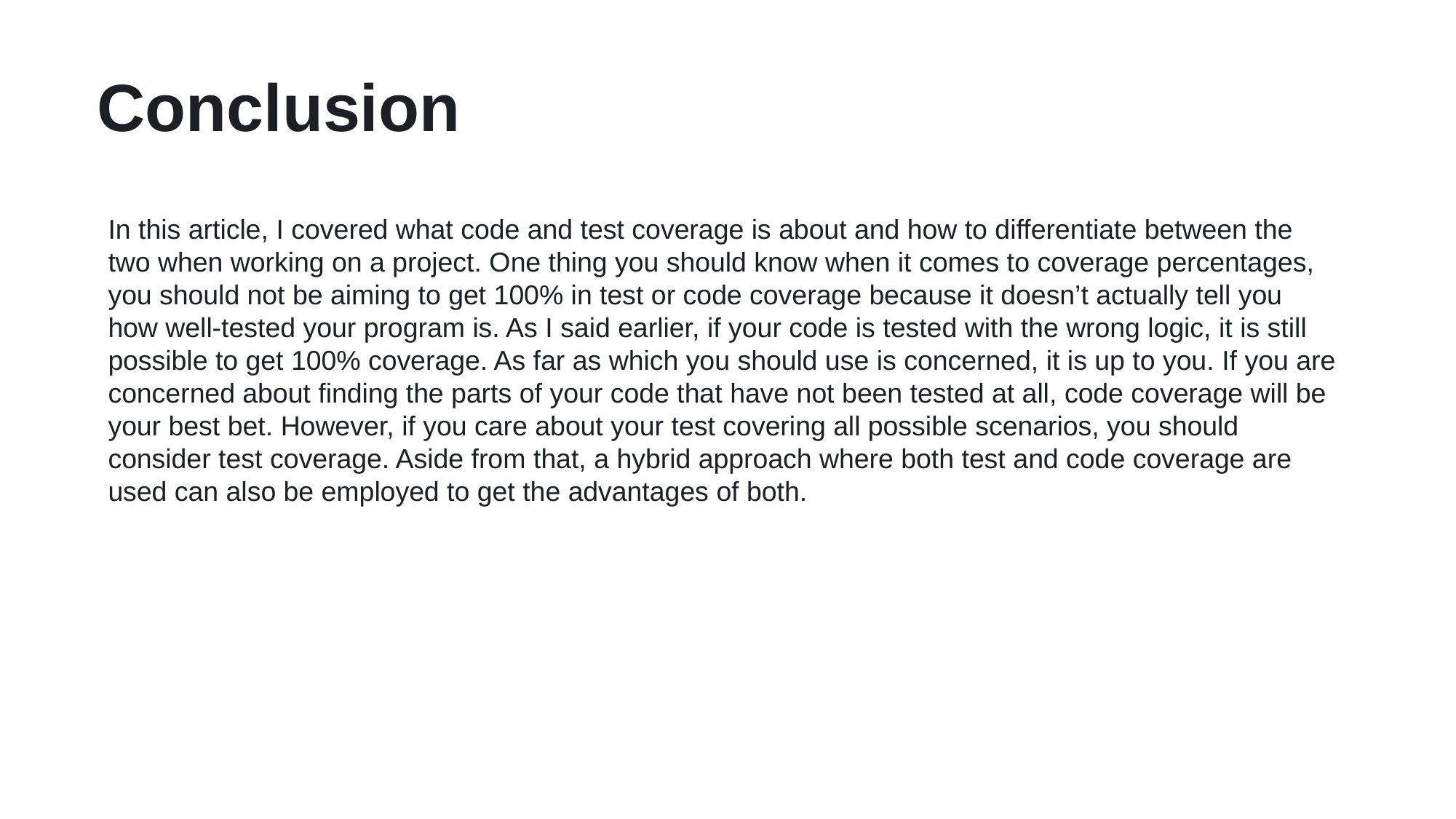

# Conclusion
In this article, I covered what code and test coverage is about and how to differentiate between the two when working on a project. One thing you should know when it comes to coverage percentages, you should not be aiming to get 100% in test or code coverage because it doesn’t actually tell you how well-tested your program is. As I said earlier, if your code is tested with the wrong logic, it is still possible to get 100% coverage. As far as which you should use is concerned, it is up to you. If you are concerned about finding the parts of your code that have not been tested at all, code coverage will be your best bet. However, if you care about your test covering all possible scenarios, you should consider test coverage. Aside from that, a hybrid approach where both test and code coverage are used can also be employed to get the advantages of both.